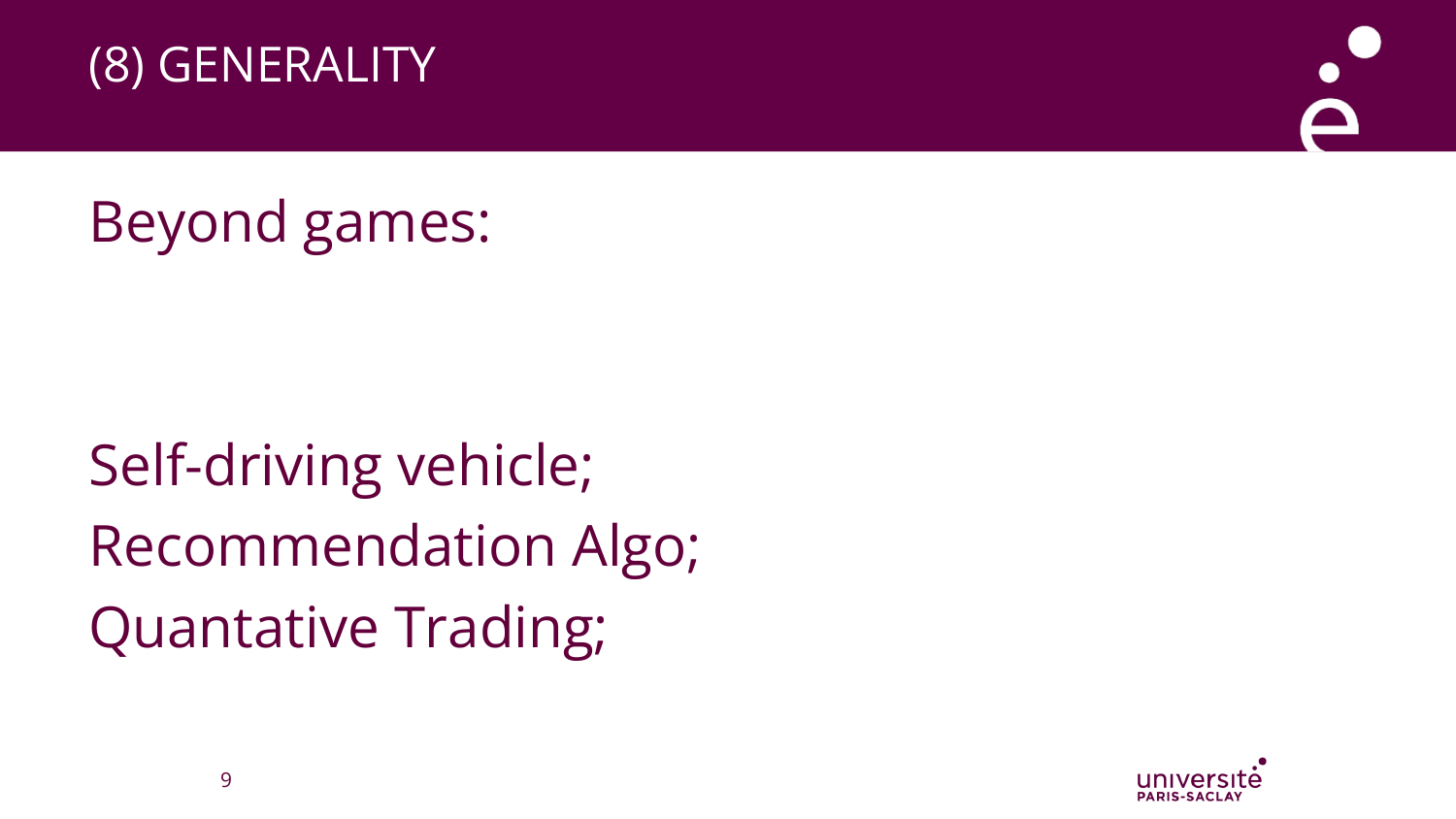

# (8) GENERALITY
Beyond games:

Self-driving vehicle;
Recommendation Algo;
Quantative Trading;

9